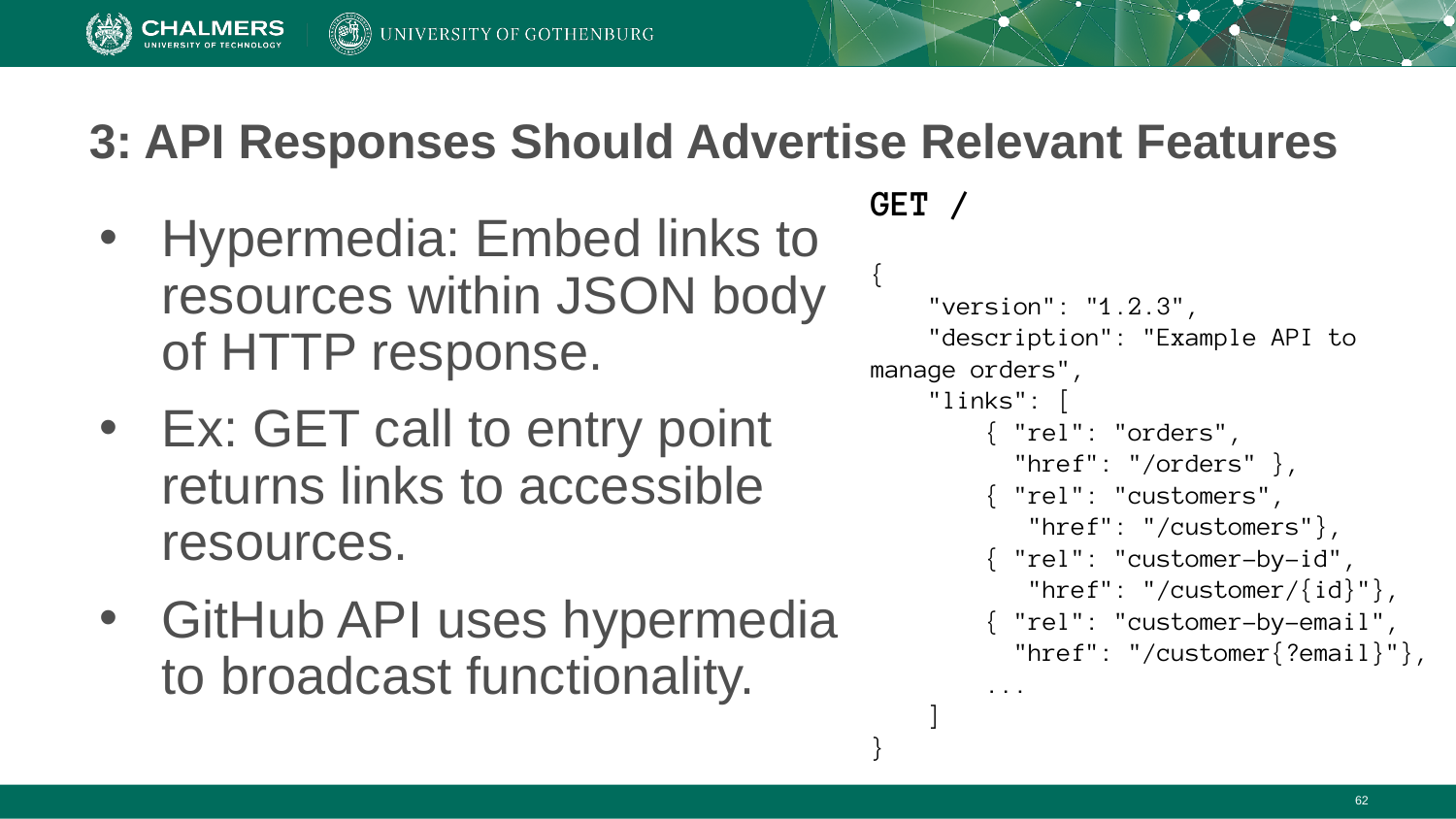

# 3: API Responses Should Advertise Relevant Features
GET /

{
    "version": "1.2.3",
    "description": "Example API to manage orders",
    "links": [
        { "rel": "orders",
          "href": "/orders" },
        { "rel": "customers",
           "href": "/customers"},
        { "rel": "customer-by-id",
           "href": "/customer/{id}"},
        { "rel": "customer-by-email",
          "href": "/customer{?email}"},
        ...
    ]
}
Hypermedia: Embed links to resources within JSON body of HTTP response.
Ex: GET call to entry point returns links to accessible resources.
GitHub API uses hypermedia to broadcast functionality.
62